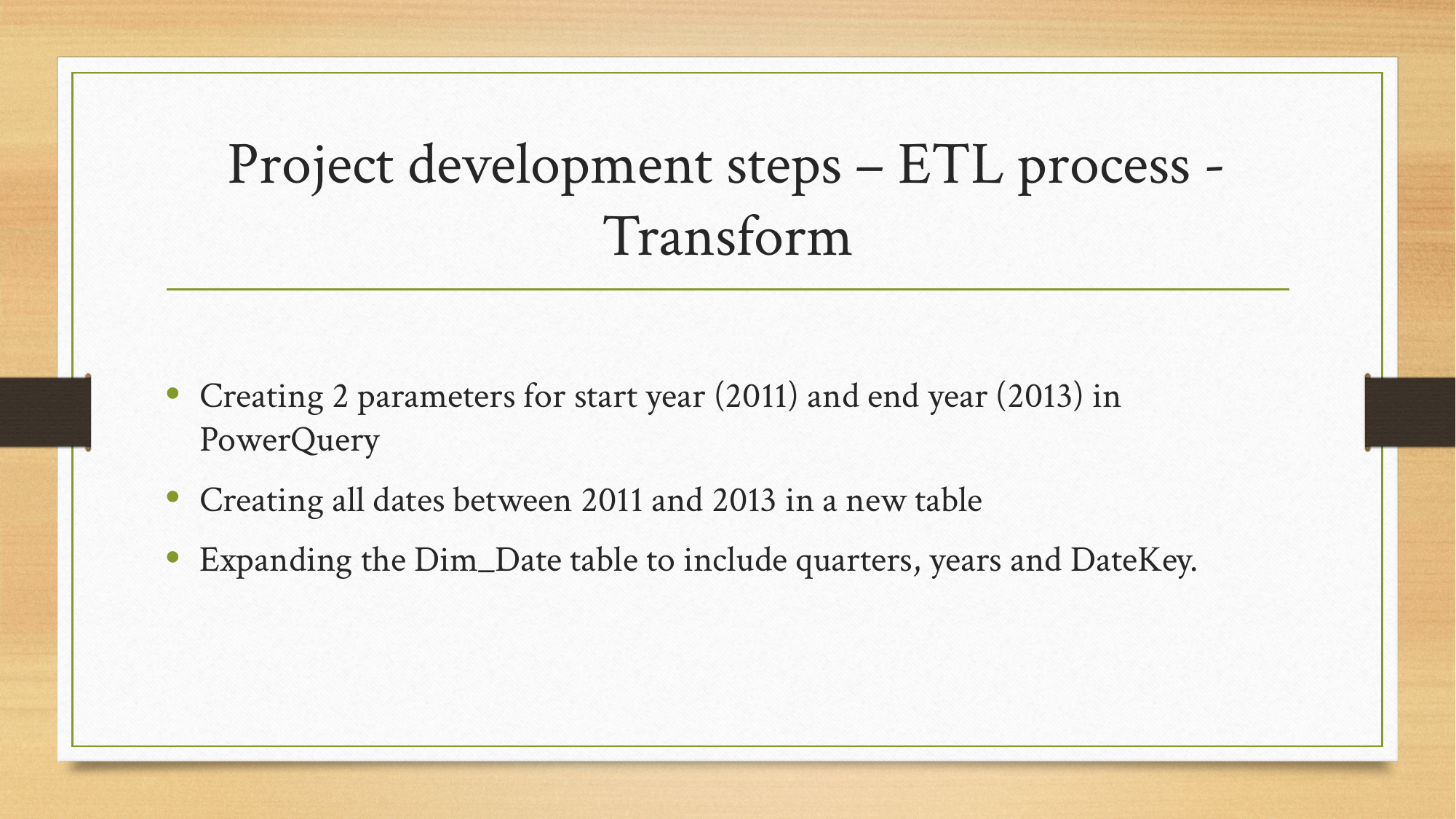

# Project development steps – ETL process - Transform

Creating 2 parameters for start year (2011) and end year (2013) in PowerQuery
Creating all dates between 2011 and 2013 in a new table
Expanding the Dim_Date table to include quarters, years and DateKey.